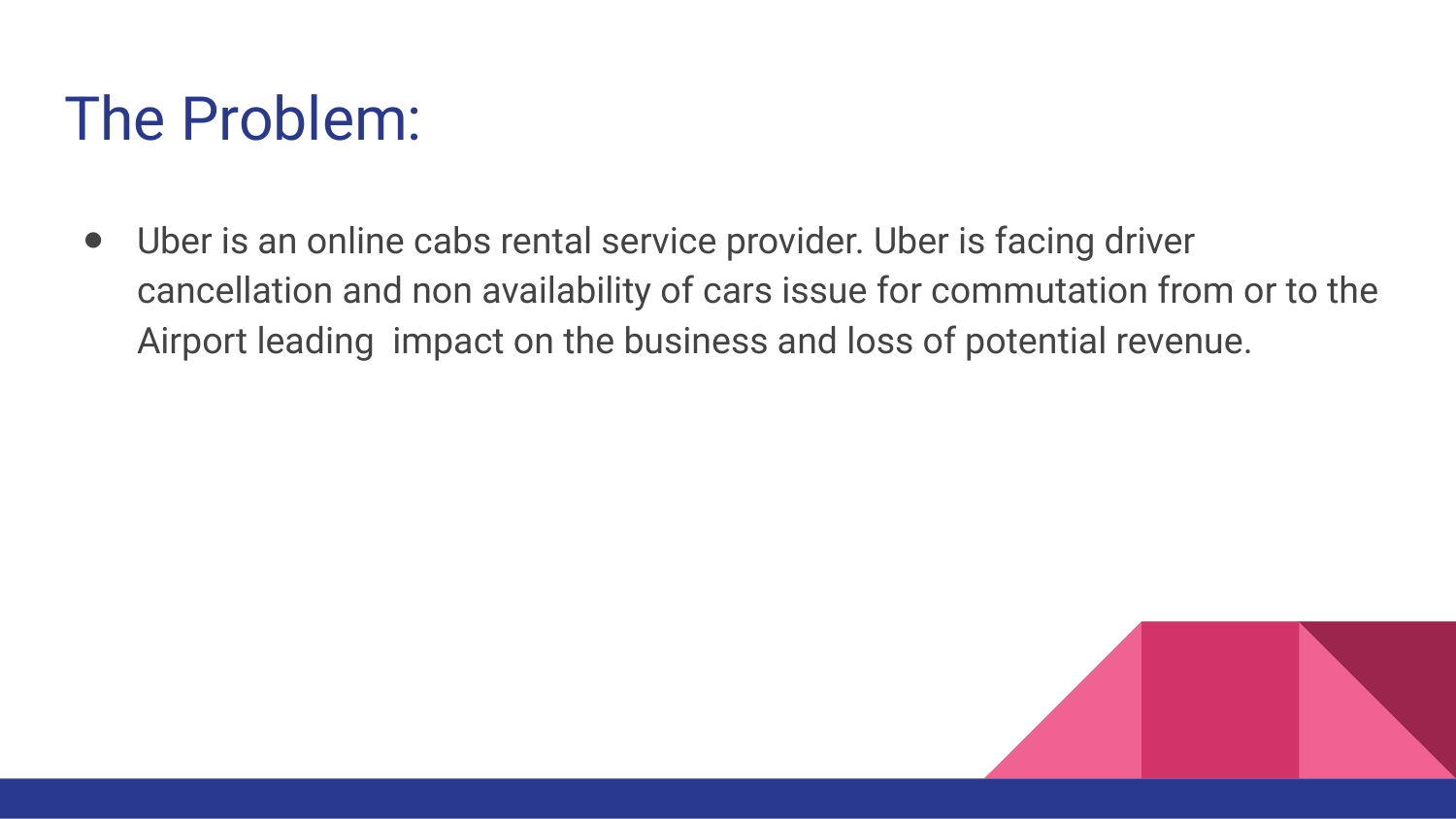

# The Problem:
Uber is an online cabs rental service provider. Uber is facing driver cancellation and non availability of cars issue for commutation from or to the Airport leading  impact on the business and loss of potential revenue.